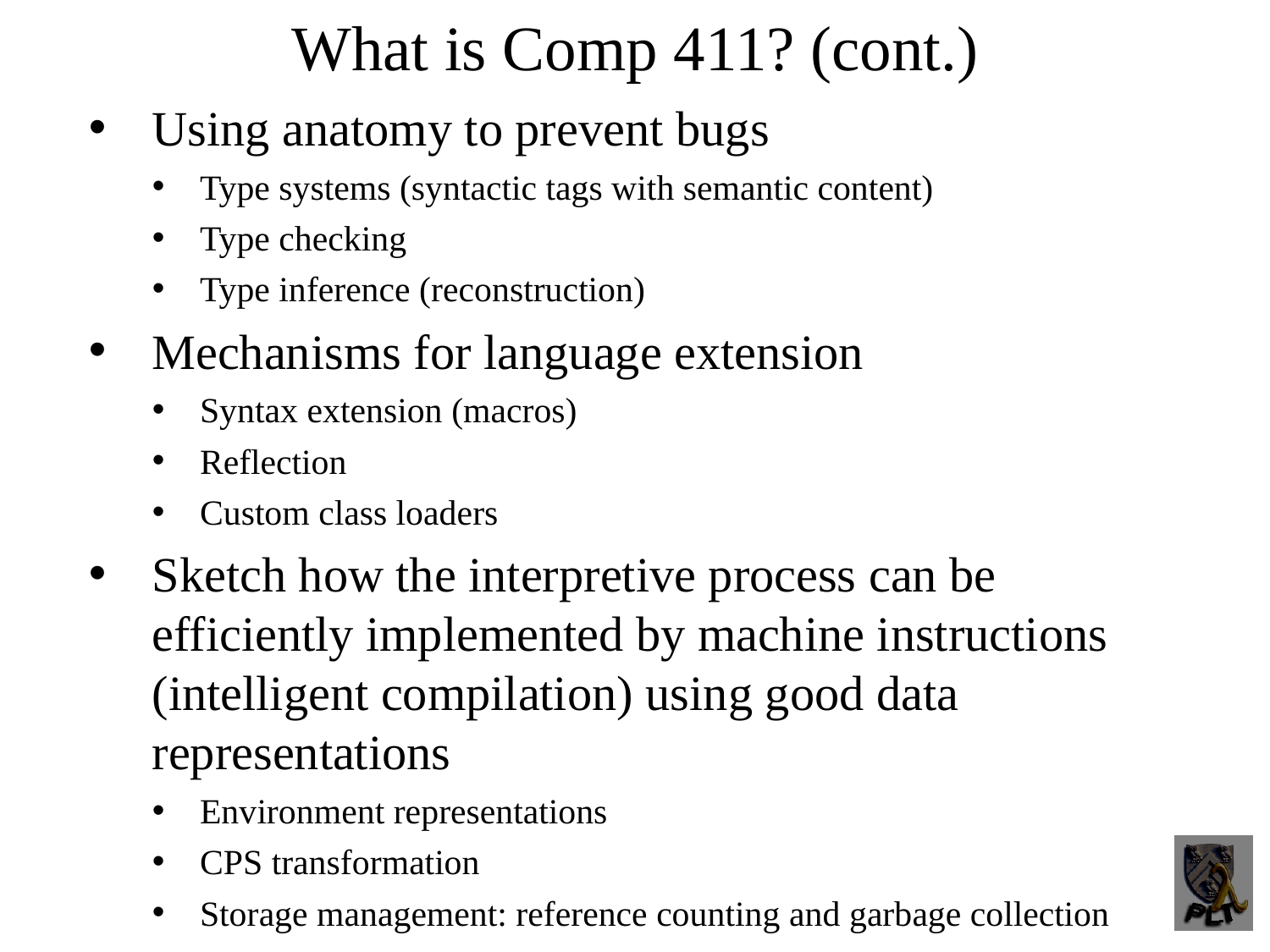

What is Comp 411? (cont.)
Using anatomy to prevent bugs
Type systems (syntactic tags with semantic content)
Type checking
Type inference (reconstruction)‏
Mechanisms for language extension
Syntax extension (macros)‏
Reflection
Custom class loaders
Sketch how the interpretive process can be efficiently implemented by machine instructions (intelligent compilation) using good data representations
Environment representations
CPS transformation
Storage management: reference counting and garbage collection